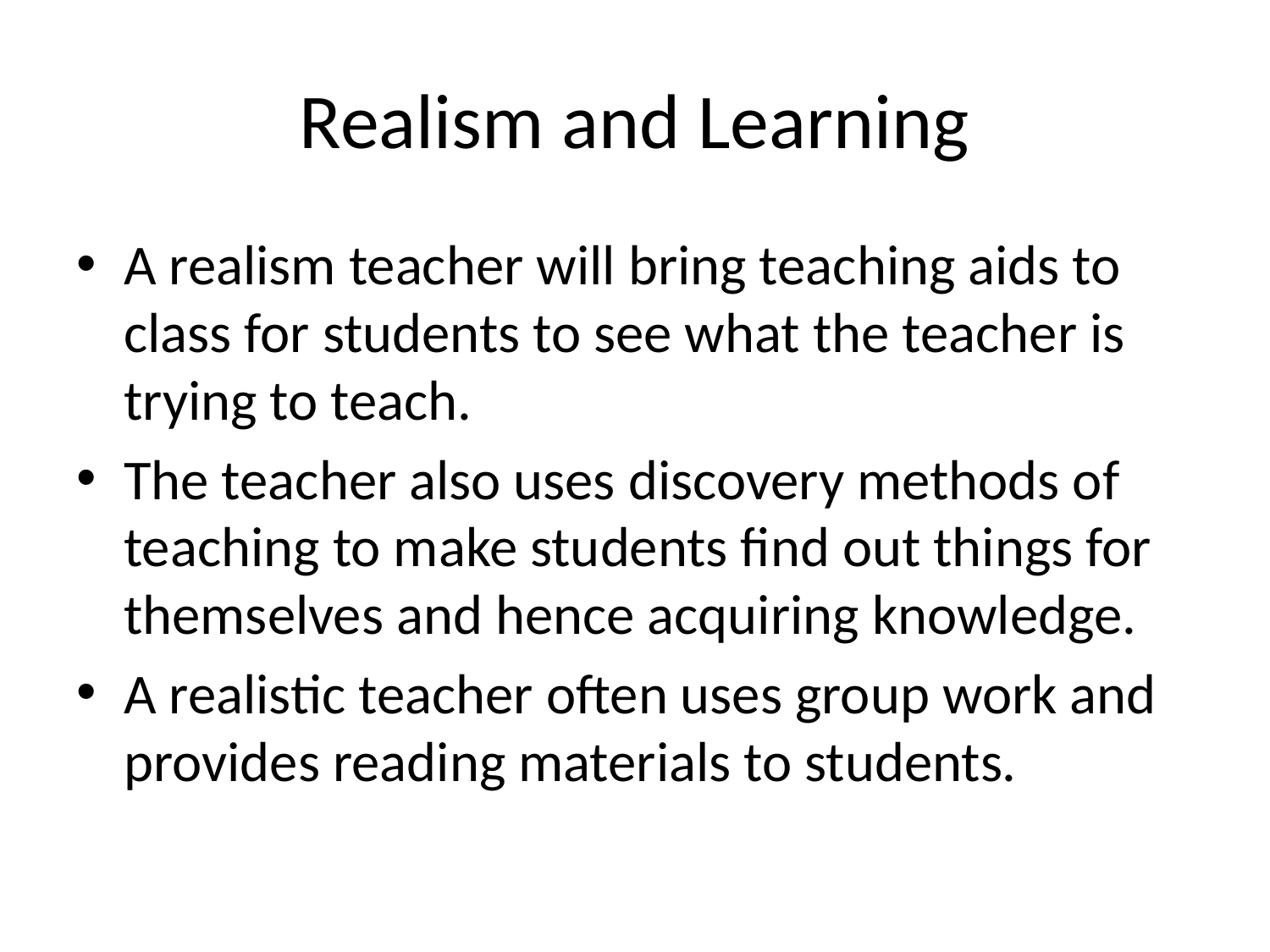

# Realism and Learning
A realism teacher will bring teaching aids to class for students to see what the teacher is trying to teach.
The teacher also uses discovery methods of teaching to make students find out things for themselves and hence acquiring knowledge.
A realistic teacher often uses group work and provides reading materials to students.